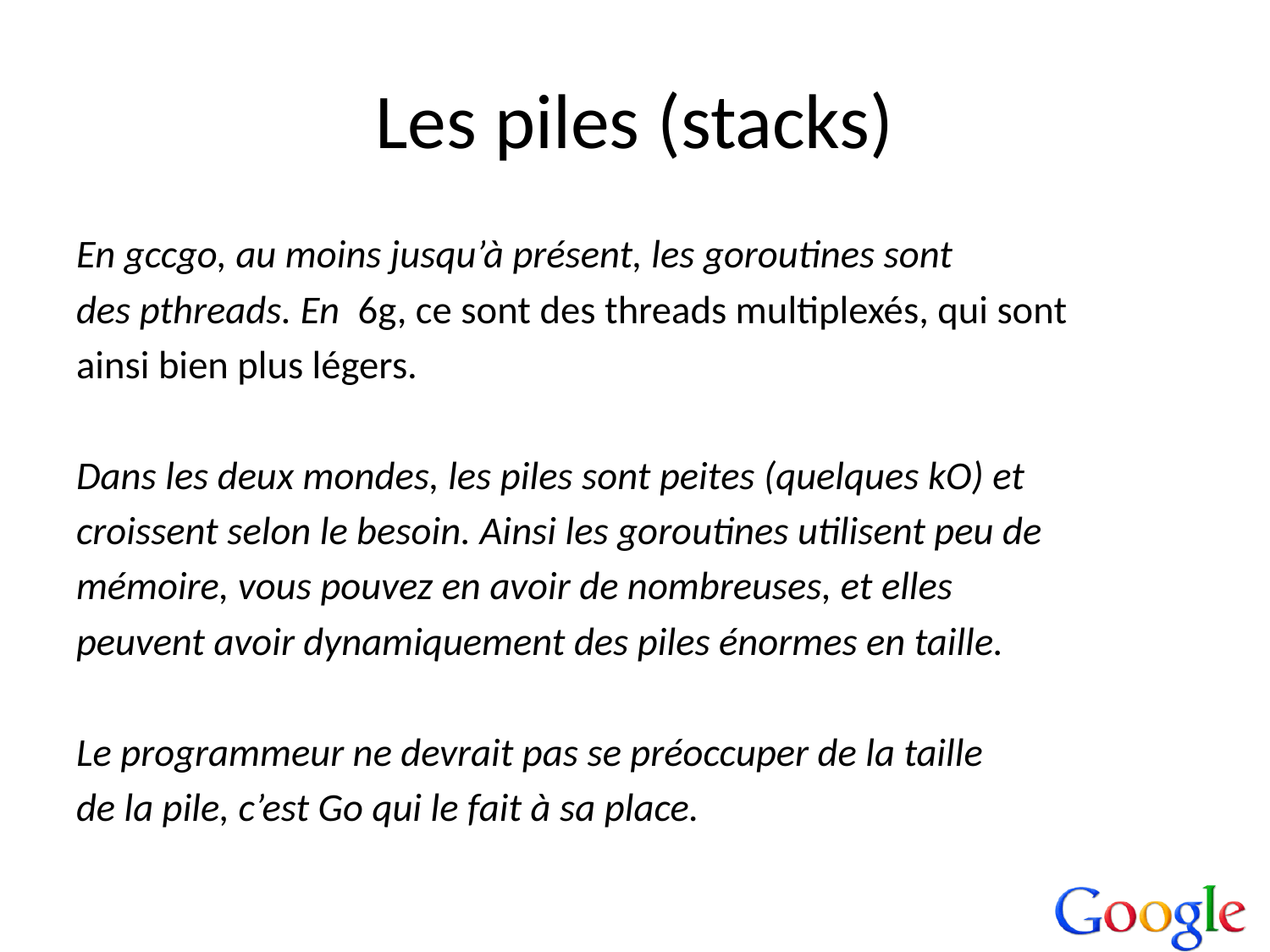

# Les piles (stacks)
En gccgo, au moins jusqu’à présent, les goroutines sont
des pthreads. En  6g, ce sont des threads multiplexés, qui sont
ainsi bien plus légers.

Dans les deux mondes, les piles sont peites (quelques kO) et
croissent selon le besoin. Ainsi les goroutines utilisent peu de
mémoire, vous pouvez en avoir de nombreuses, et elles
peuvent avoir dynamiquement des piles énormes en taille.

Le programmeur ne devrait pas se préoccuper de la taille
de la pile, c’est Go qui le fait à sa place.